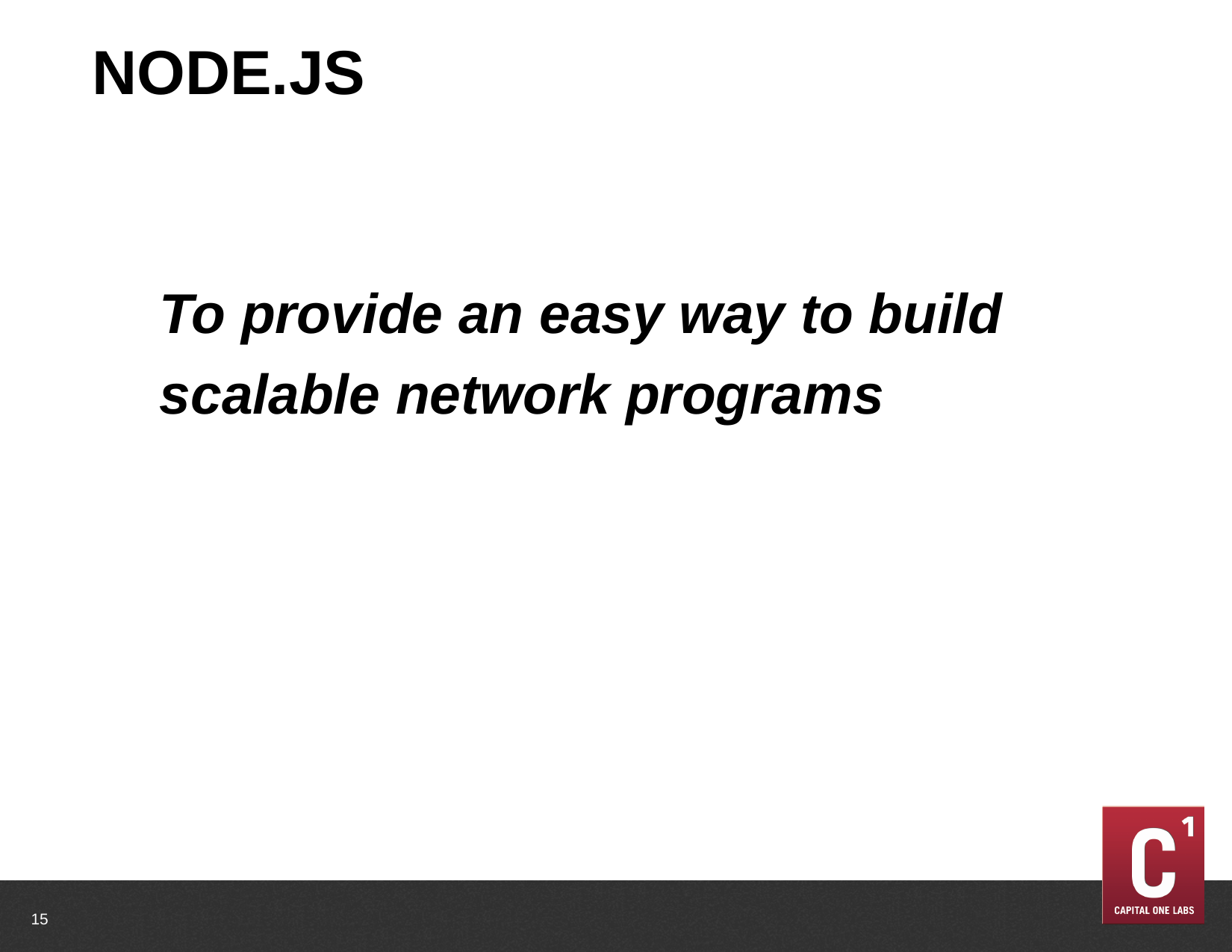

# Node.js
To provide an easy way to build scalable network programs